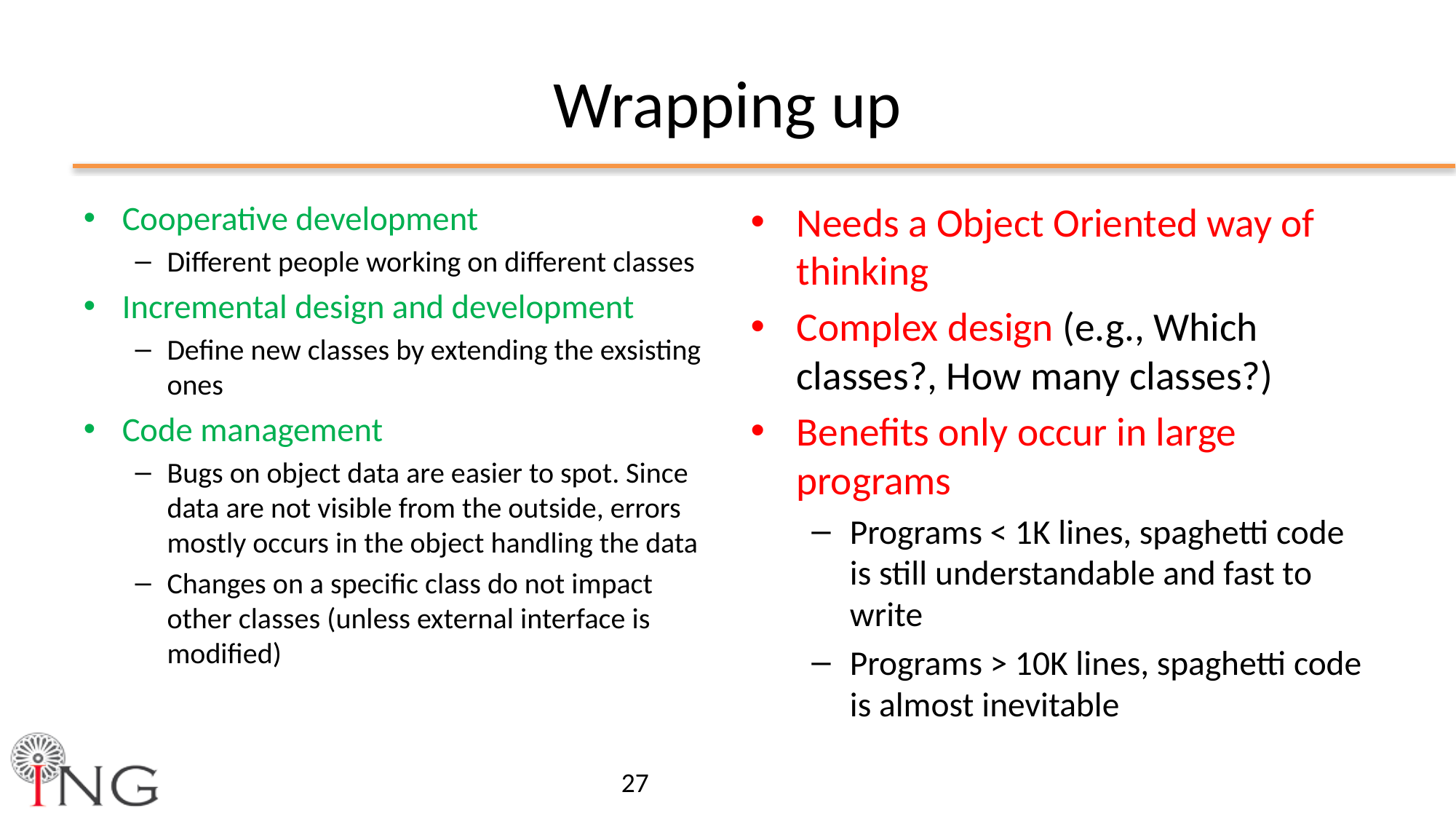

# Wrapping up
Cooperative development
Different people working on different classes
Incremental design and development
Define new classes by extending the exsisting ones
Code management
Bugs on object data are easier to spot. Since data are not visible from the outside, errors mostly occurs in the object handling the data
Changes on a specific class do not impact other classes (unless external interface is modified)

Needs a Object Oriented way of thinking
Complex design (e.g., Which classes?, How many classes?)
Benefits only occur in large programs
Programs < 1K lines, spaghetti code is still understandable and fast to write
Programs > 10K lines, spaghetti code is almost inevitable

27